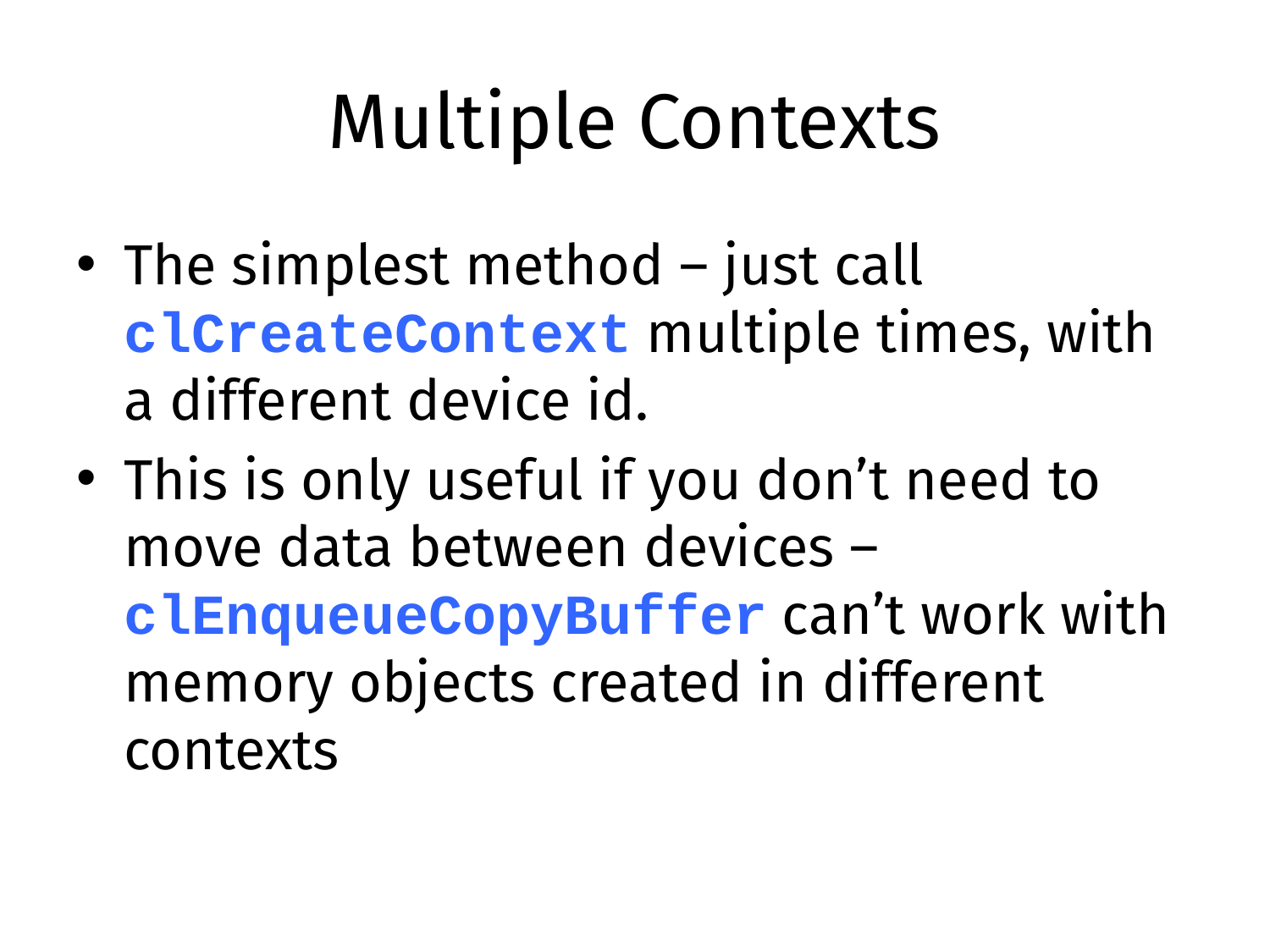

# Multiple Contexts
The simplest method – just call clCreateContext multiple times, with a different device id.
This is only useful if you don’t need to move data between devices – clEnqueueCopyBuffer can’t work with memory objects created in different contexts